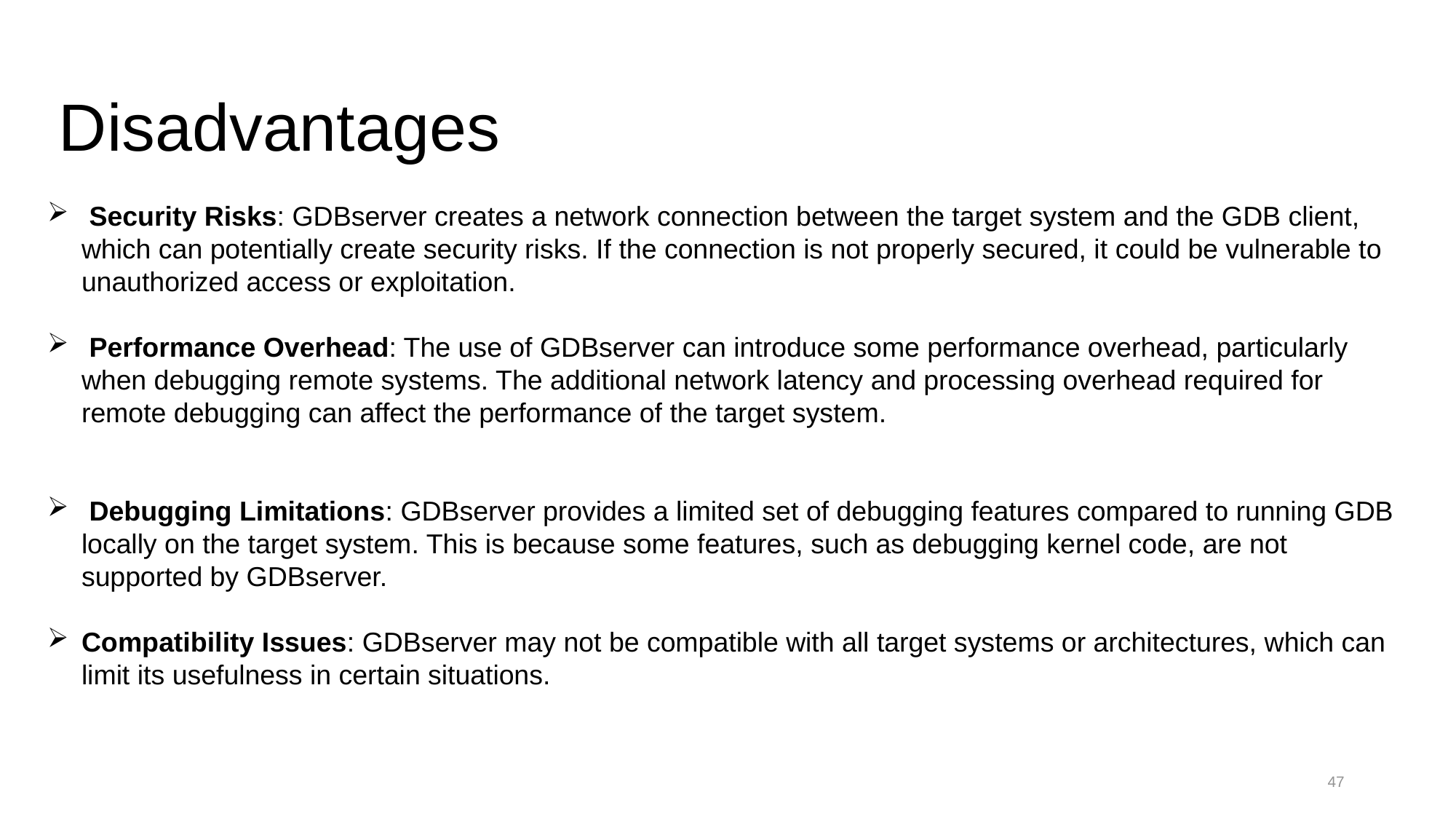

# Disadvantages
 Security Risks: GDBserver creates a network connection between the target system and the GDB client, which can potentially create security risks. If the connection is not properly secured, it could be vulnerable to unauthorized access or exploitation.

 Performance Overhead: The use of GDBserver can introduce some performance overhead, particularly when debugging remote systems. The additional network latency and processing overhead required for remote debugging can affect the performance of the target system.

 Debugging Limitations: GDBserver provides a limited set of debugging features compared to running GDB locally on the target system. This is because some features, such as debugging kernel code, are not supported by GDBserver.

Compatibility Issues: GDBserver may not be compatible with all target systems or architectures, which can limit its usefulness in certain situations.
47